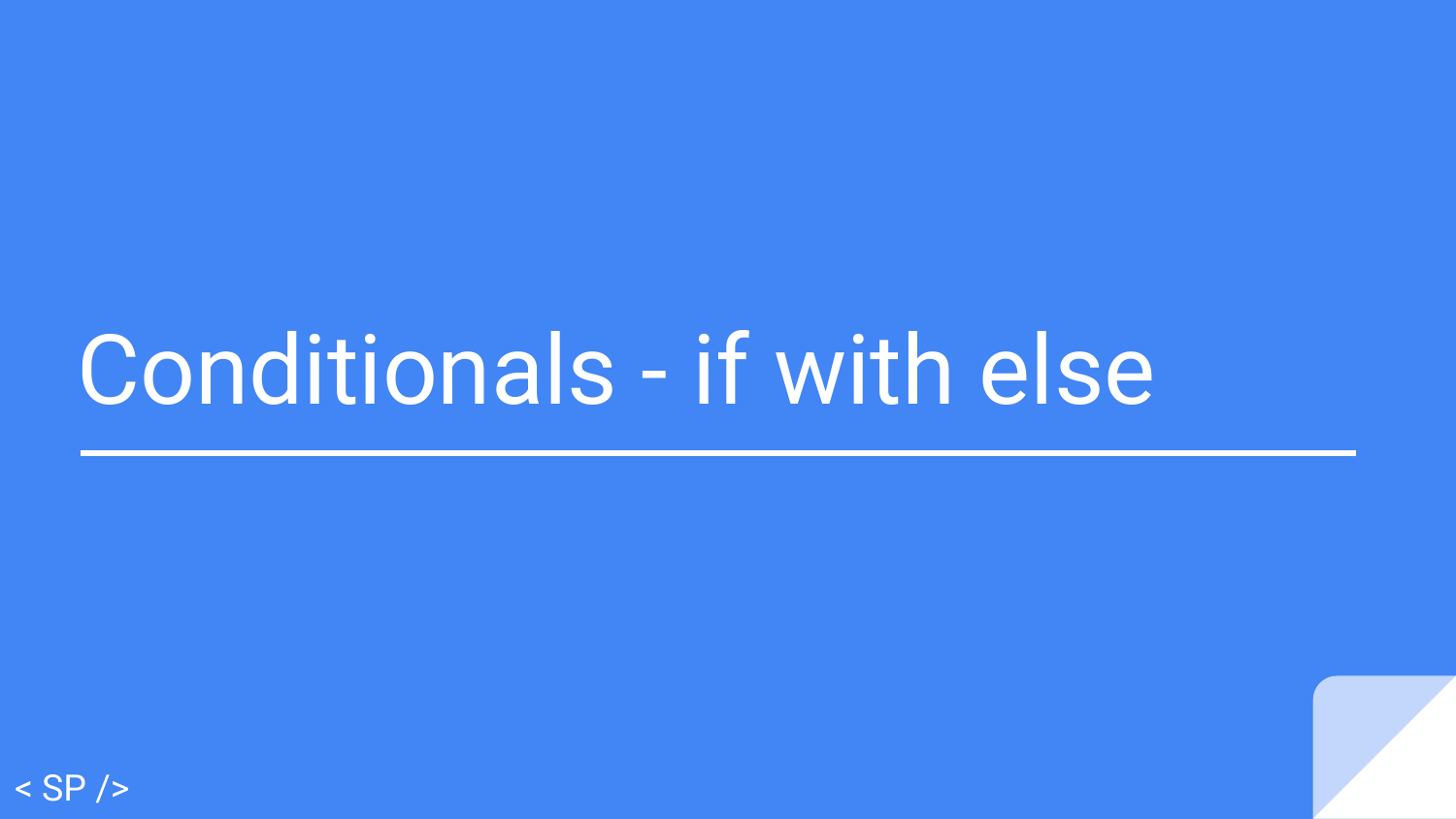

# Conditionals - if with else
< SP />